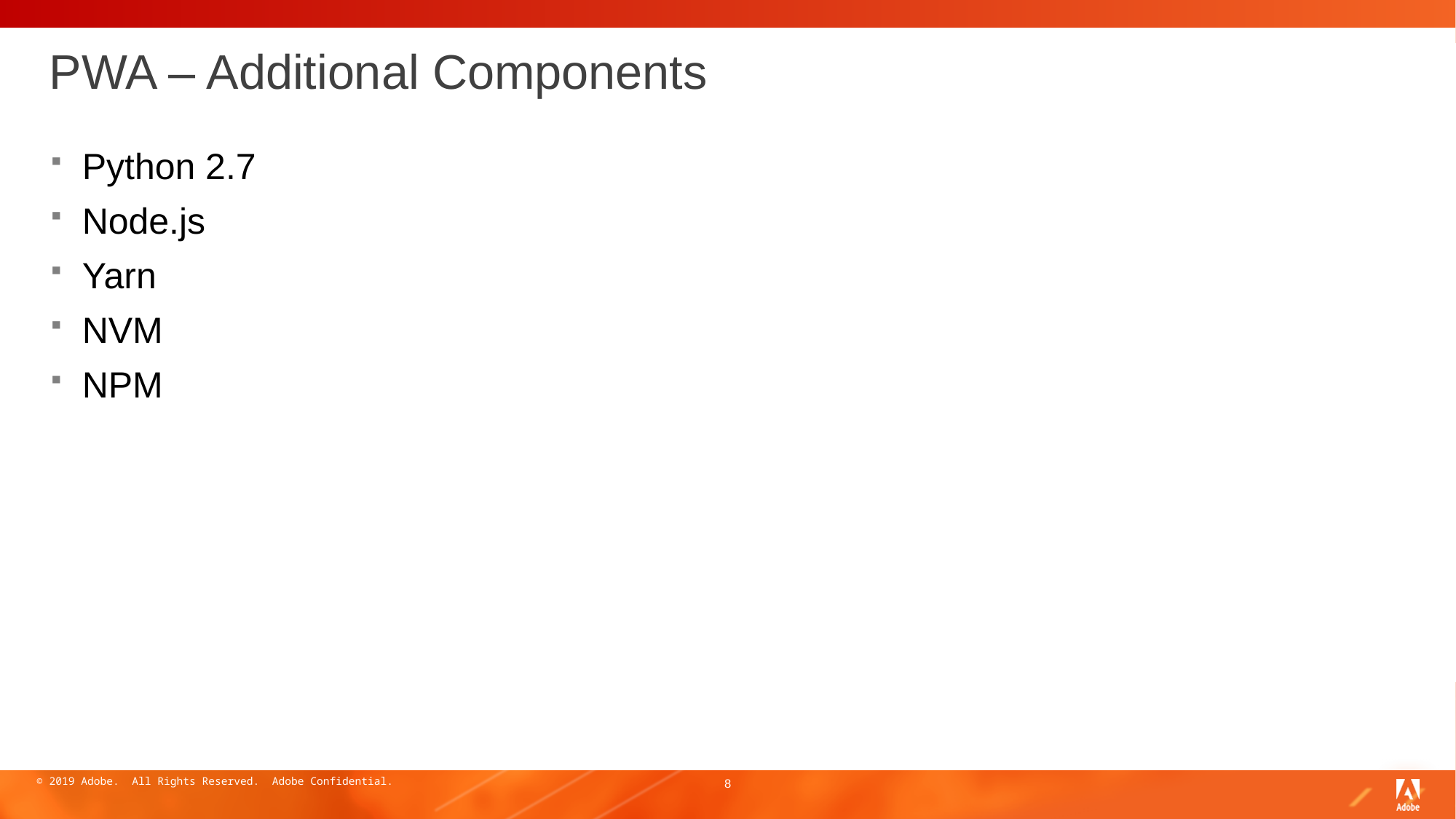

# PWA – Additional Components
Python 2.7
Node.js
Yarn
NVM
NPM
8